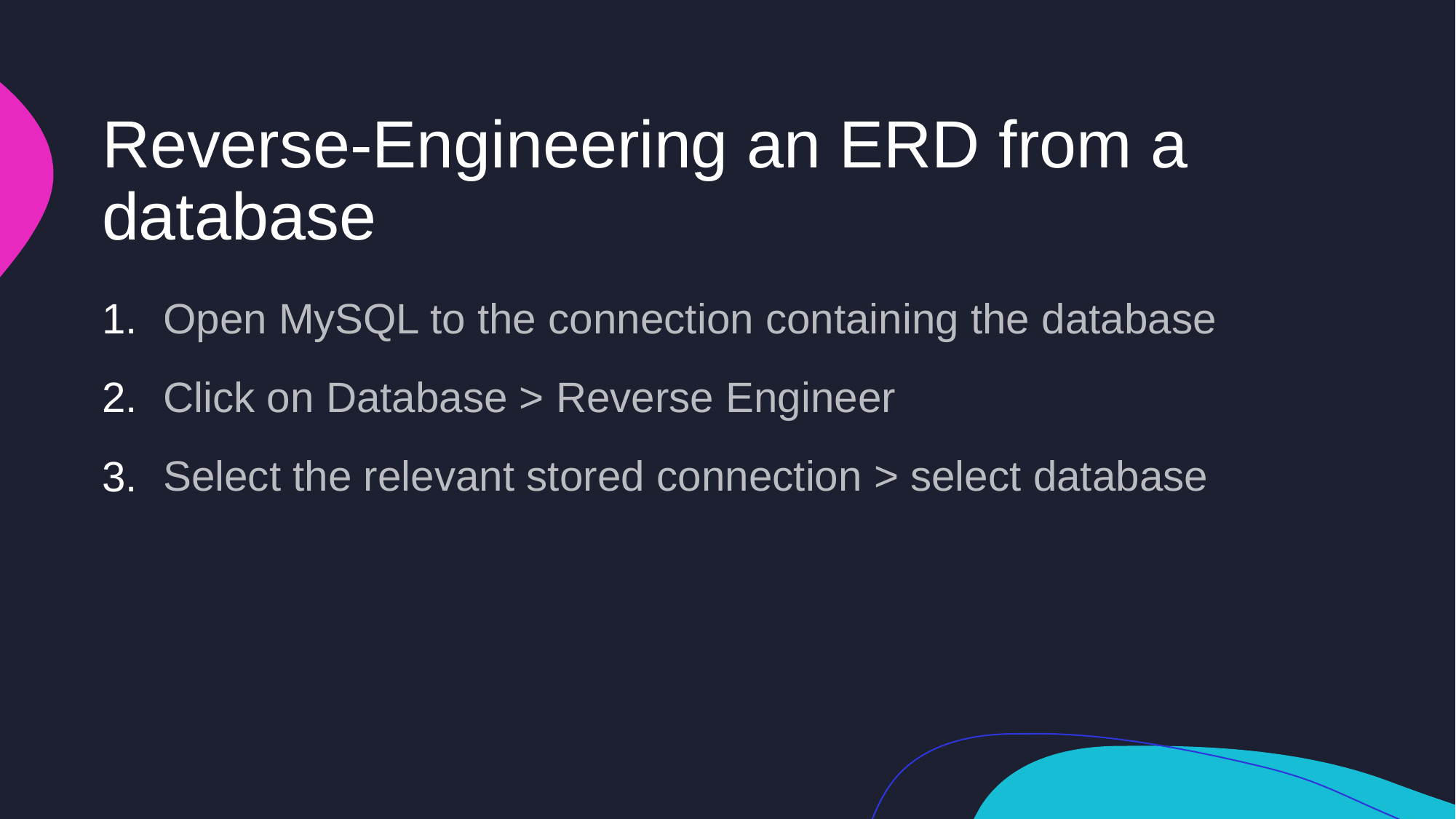

# Reverse-Engineering an ERD from a database
Open MySQL to the connection containing the database
Click on Database > Reverse Engineer
Select the relevant stored connection > select database